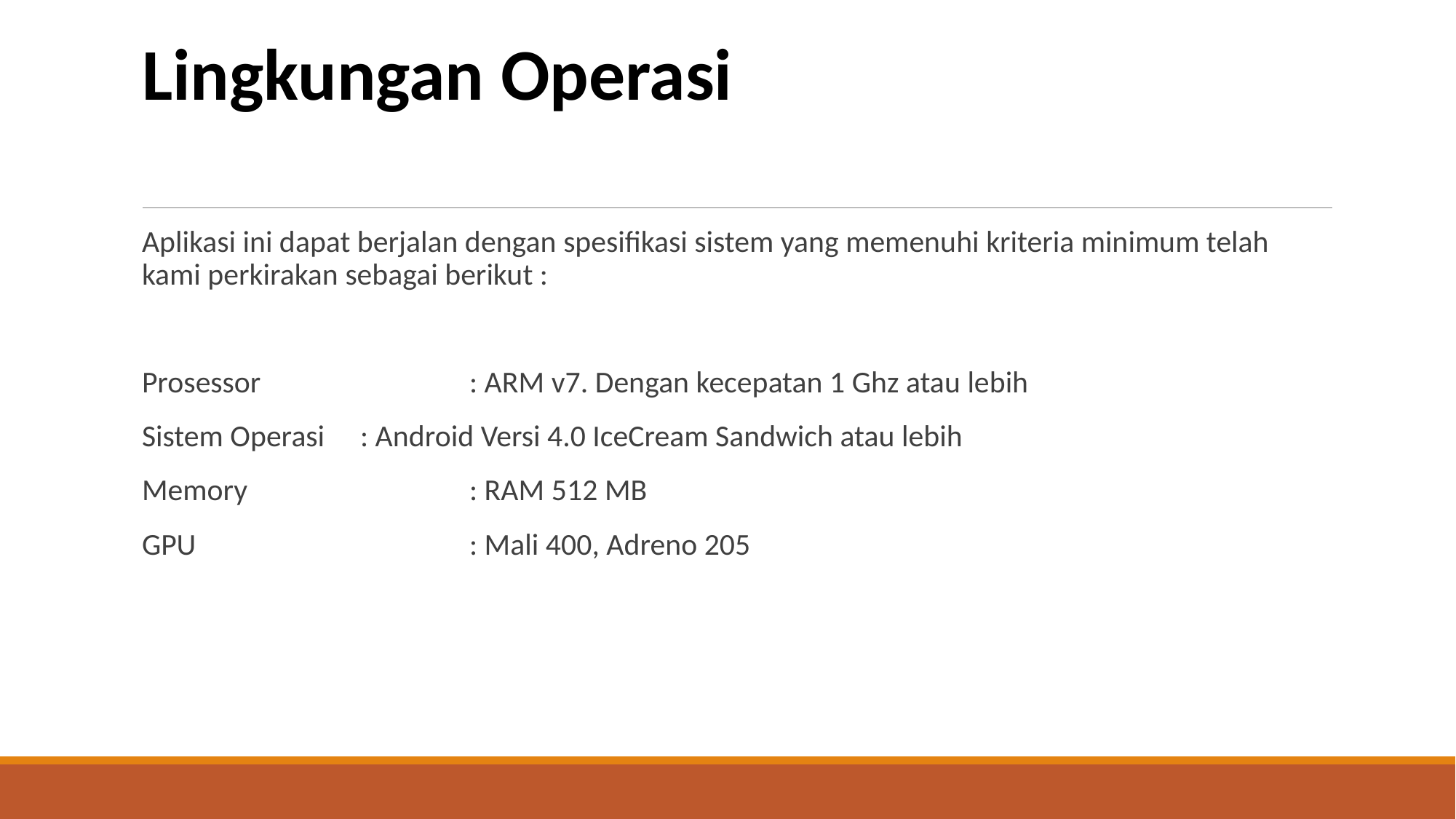

# Lingkungan Operasi
Aplikasi ini dapat berjalan dengan spesifikasi sistem yang memenuhi kriteria minimum telah kami perkirakan sebagai berikut :

Prosessor		: ARM v7. Dengan kecepatan 1 Ghz atau lebih
Sistem Operasi	: Android Versi 4.0 IceCream Sandwich atau lebih
Memory  		: RAM 512 MB
GPU			: Mali 400, Adreno 205